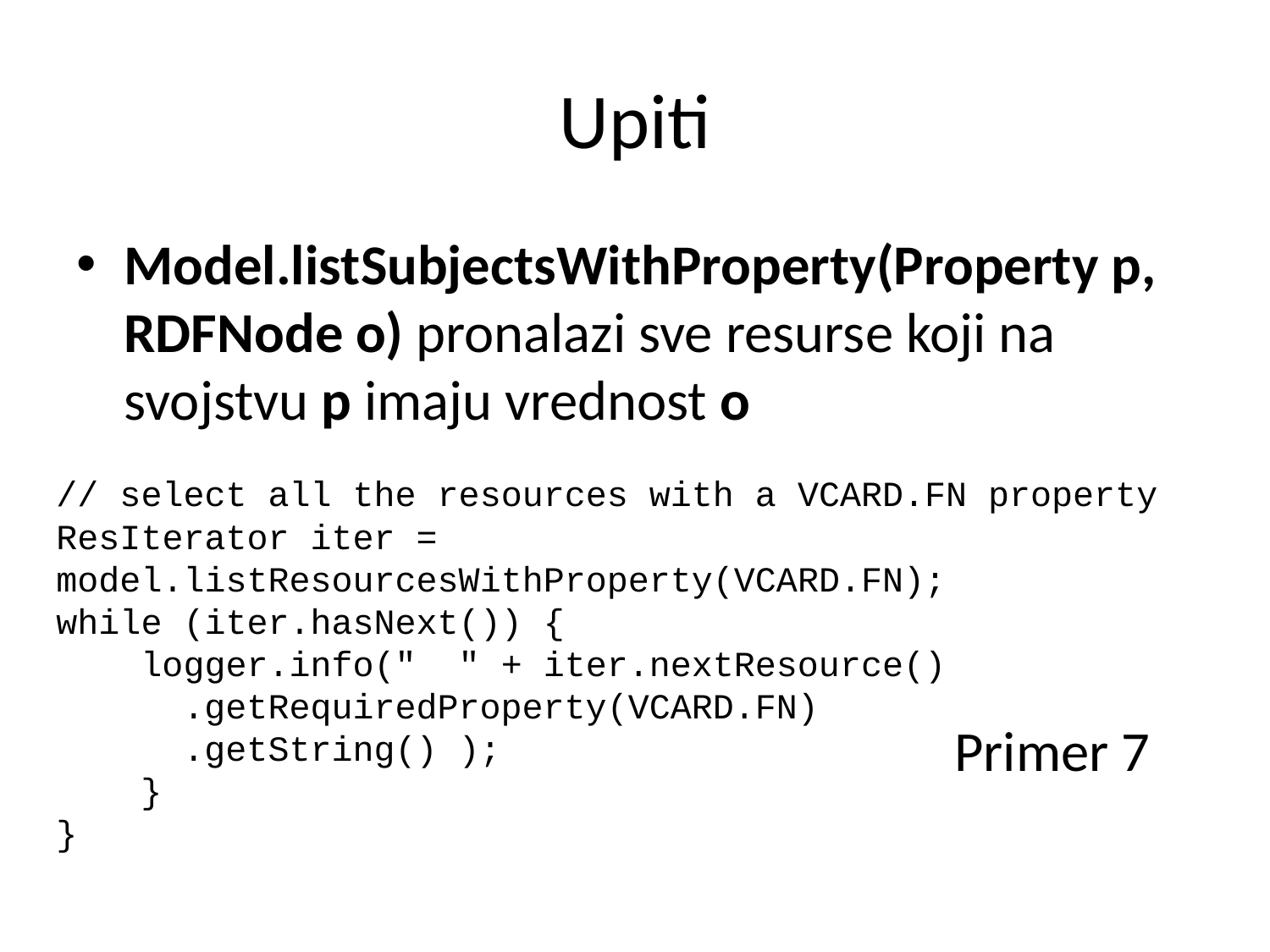

# Upiti
Model.listSubjectsWithProperty(Property p, RDFNode o) pronalazi sve resurse koji na svojstvu p imaju vrednost o
// select all the resources with a VCARD.FN property
ResIterator iter = model.listResourcesWithProperty(VCARD.FN);
while (iter.hasNext()) {
    logger.info("  " + iter.nextResource()
      .getRequiredProperty(VCARD.FN)
      .getString() );
    }
}
Primer 7